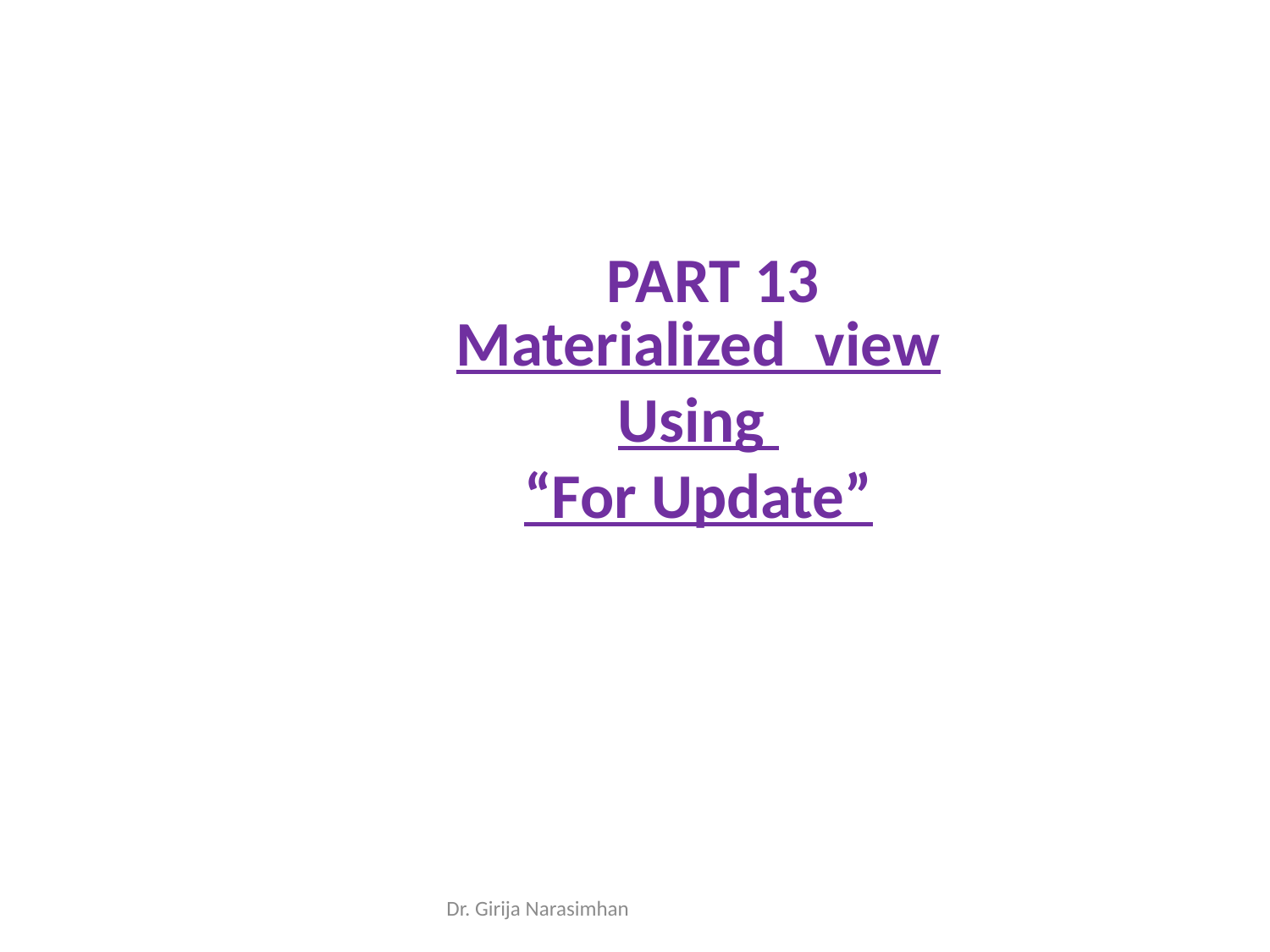

PART 13
Materialized  view Using
“For Update”

Dr. Girija Narasimhan